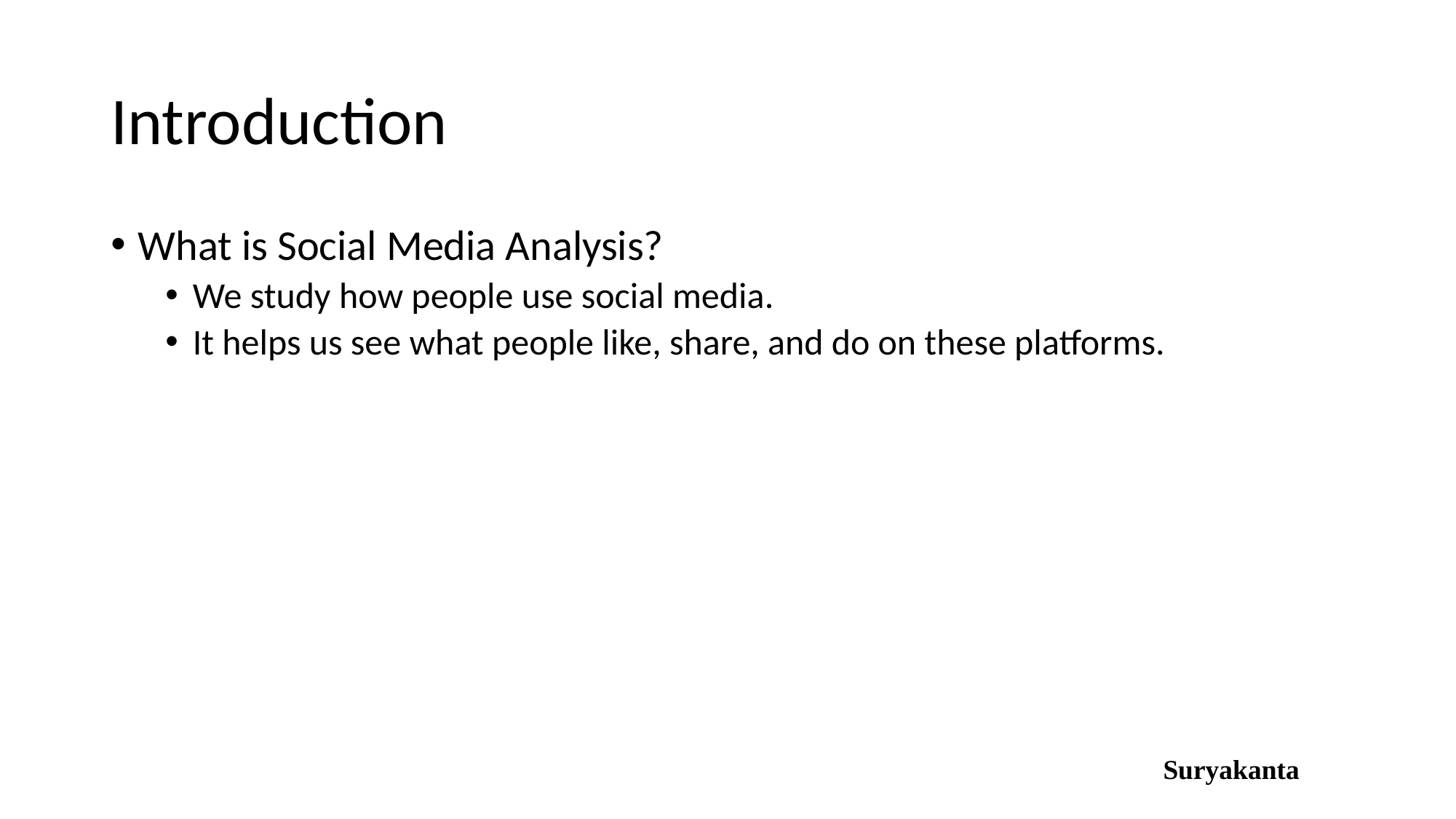

# Introduction
What is Social Media Analysis?
We study how people use social media.
It helps us see what people like, share, and do on these platforms.
Suryakanta